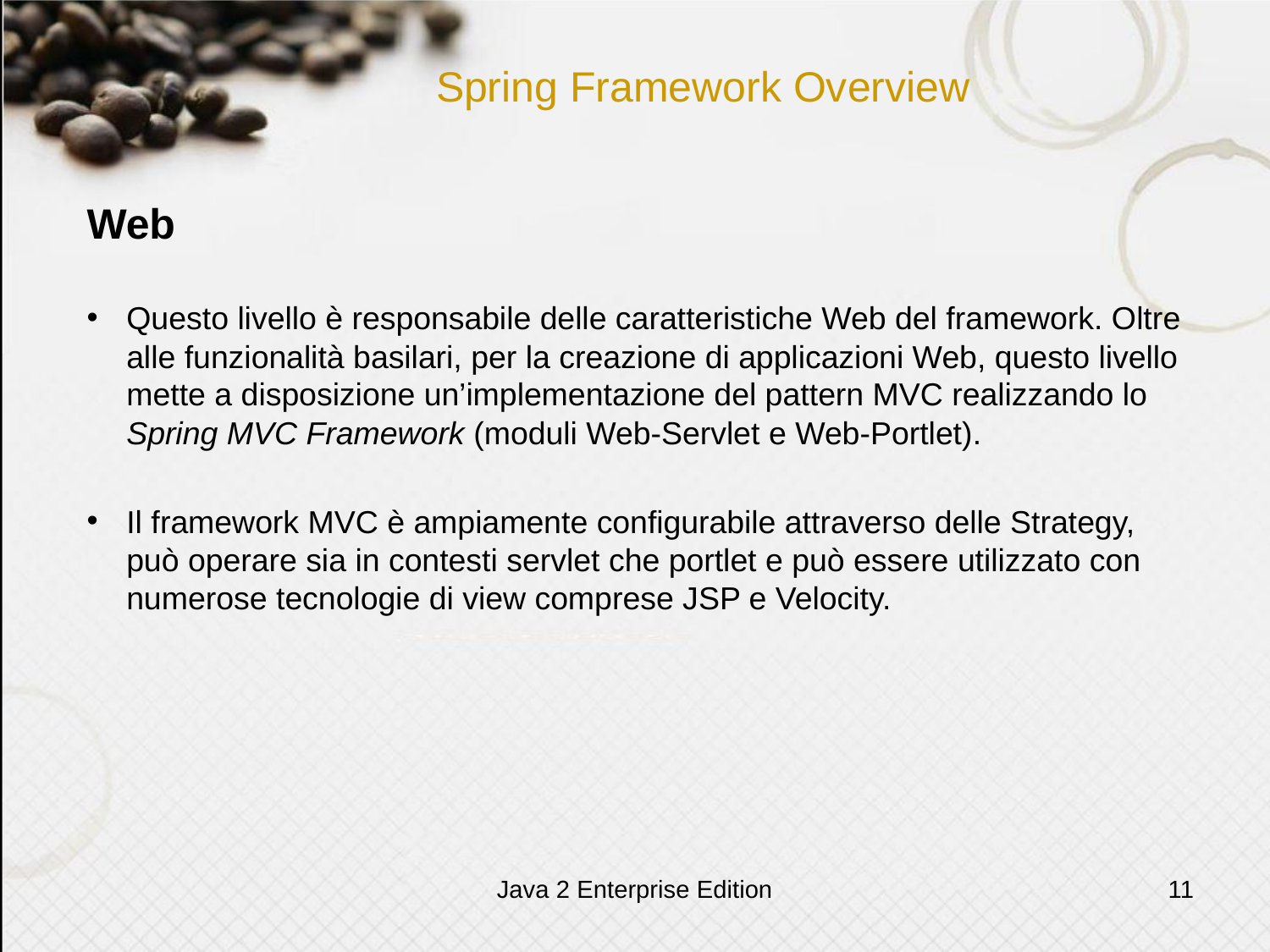

# Spring Framework Overview
Web

Questo livello è responsabile delle caratteristiche Web del framework. Oltre alle funzionalità basilari, per la creazione di applicazioni Web, questo livello mette a disposizione un’implementazione del pattern MVC realizzando lo Spring MVC Framework (moduli Web-Servlet e Web-Portlet).

Il framework MVC è ampiamente configurabile attraverso delle Strategy, può operare sia in contesti servlet che portlet e può essere utilizzato con numerose tecnologie di view comprese JSP e Velocity.
Java 2 Enterprise Edition
11